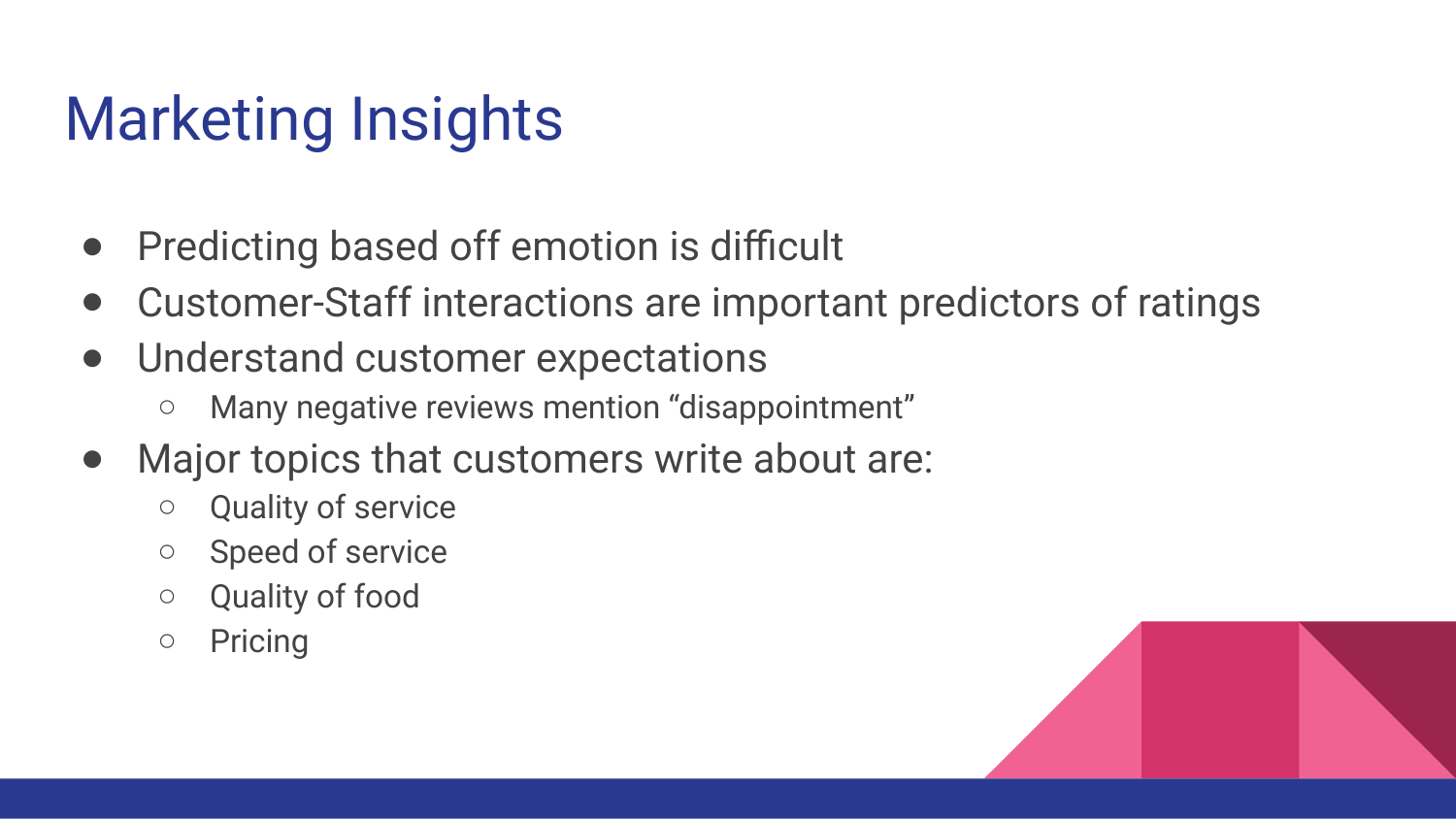

# Marketing Insights
Predicting based off emotion is difficult
Customer-Staff interactions are important predictors of ratings
Understand customer expectations
Many negative reviews mention “disappointment”
Major topics that customers write about are:
Quality of service
Speed of service
Quality of food
Pricing